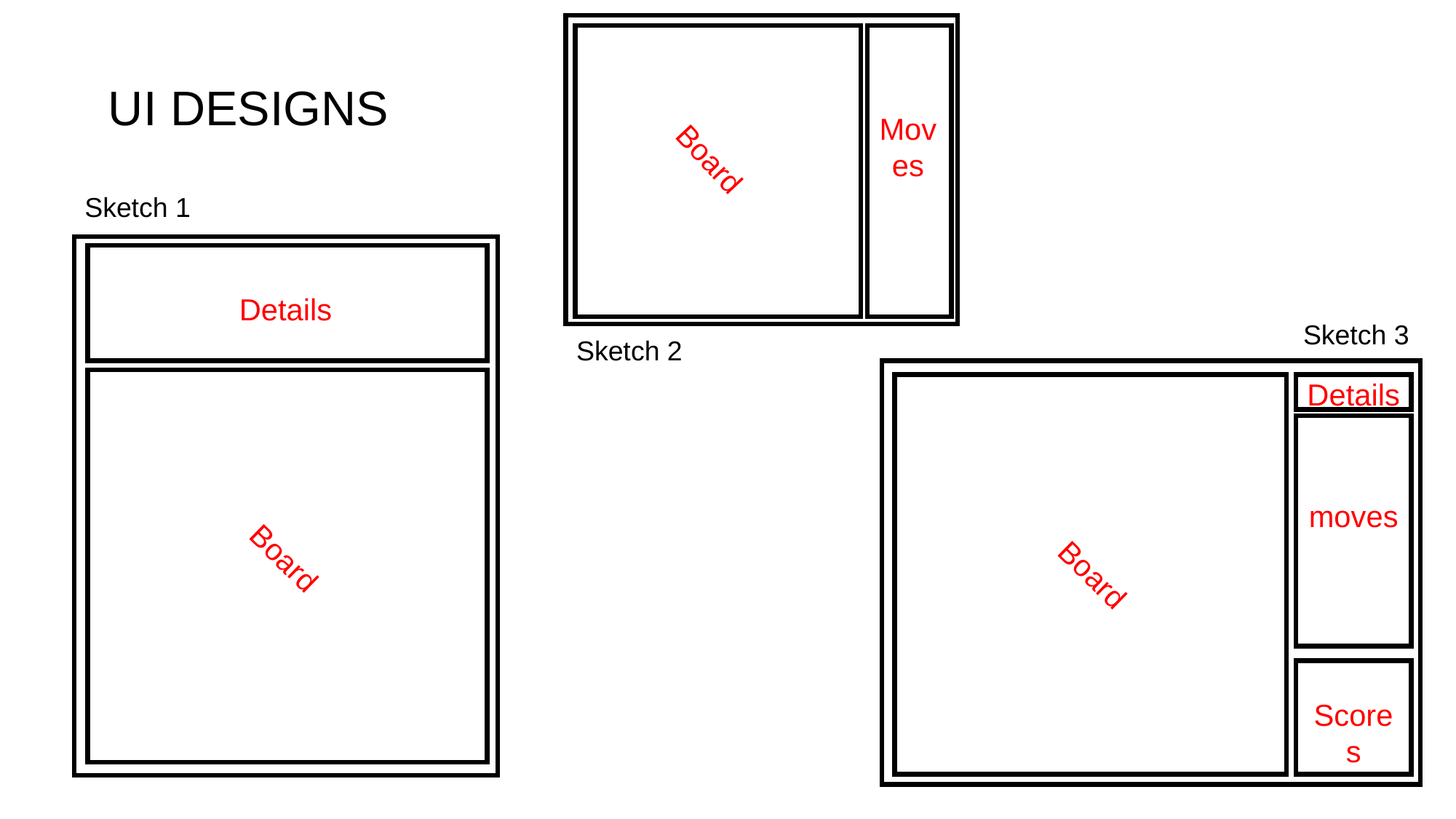

Moves
Board
# UI Designs
Sketch 1

Details

Sketch 3
Sketch 2

Details

moves
Board
Board

Scores